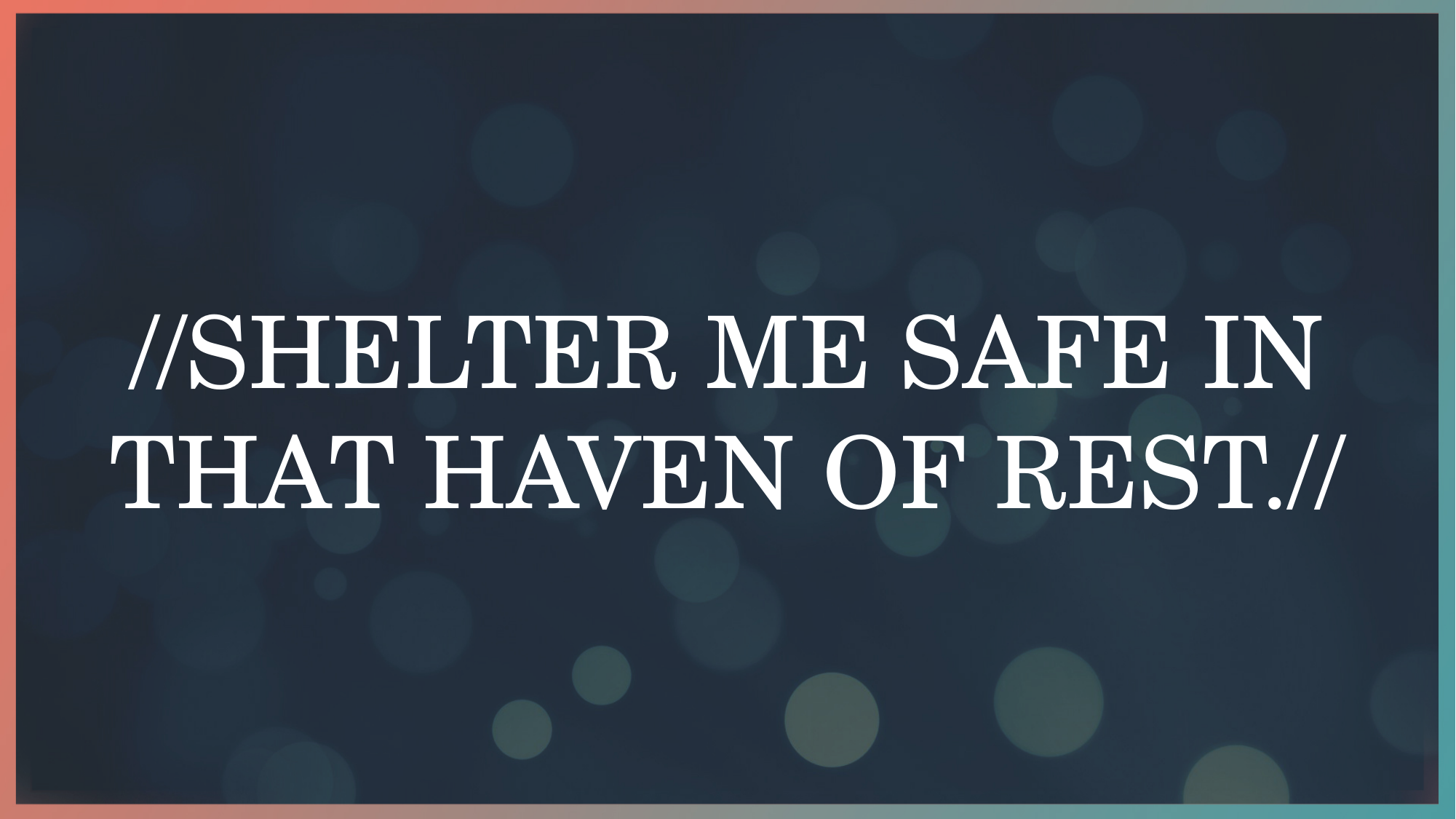

//SHELTER ME SAFE IN THAT HAVEN OF REST.//